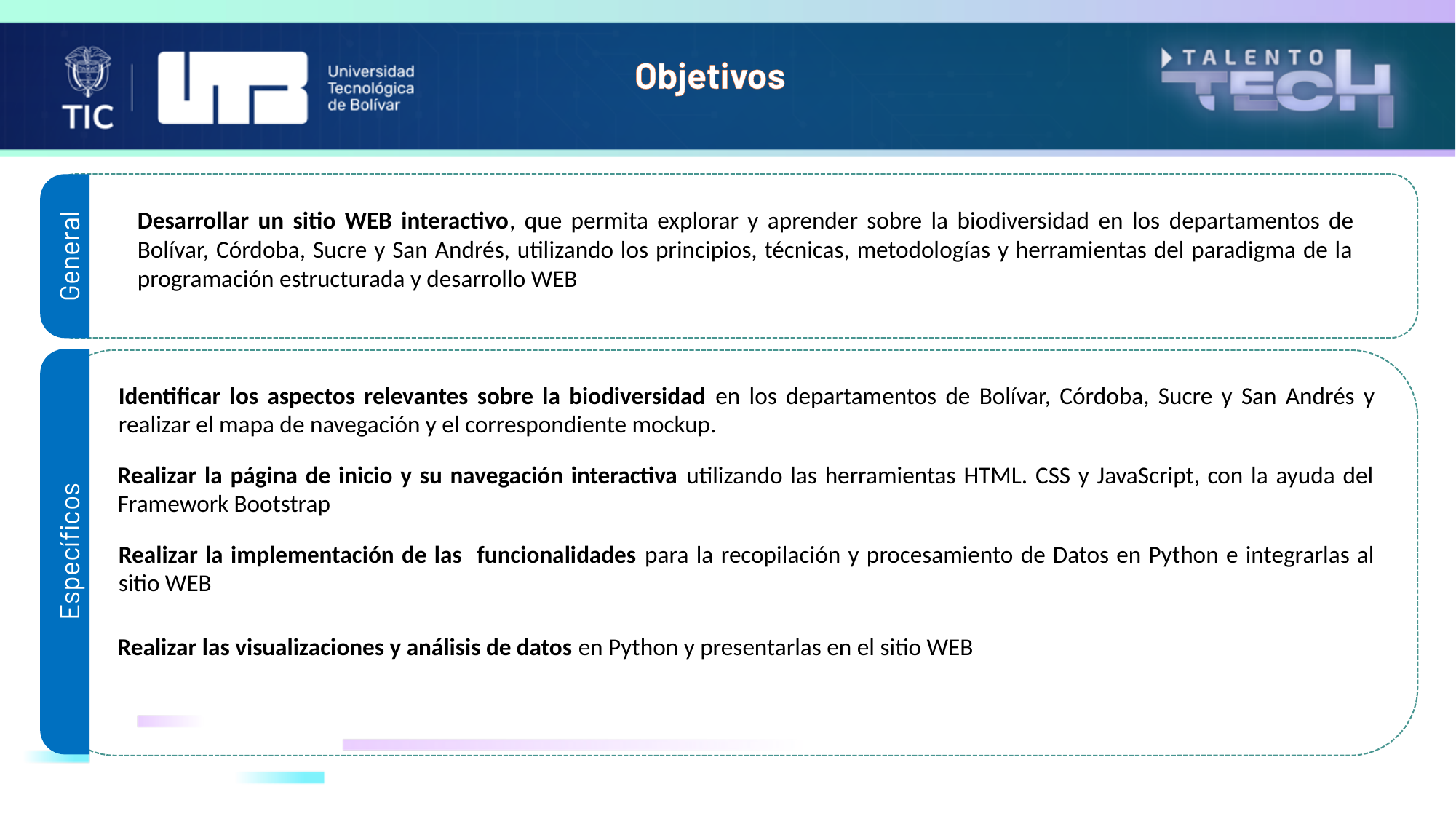

Objetivos

Desarrollar un sitio WEB interactivo, que permita explorar y aprender sobre la biodiversidad en los departamentos de Bolívar, Córdoba, Sucre y San Andrés, utilizando los principios, técnicas, metodologías y herramientas del paradigma de la programación estructurada y desarrollo WEB
General

Identificar los aspectos relevantes sobre la biodiversidad en los departamentos de Bolívar, Córdoba, Sucre y San Andrés y realizar el mapa de navegación y el correspondiente mockup.
Realizar la página de inicio y su navegación interactiva utilizando las herramientas HTML. CSS y JavaScript, con la ayuda del Framework Bootstrap
Específicos
Realizar la implementación de las  funcionalidades para la recopilación y procesamiento de Datos en Python e integrarlas al sitio WEB
Realizar las visualizaciones y análisis de datos en Python y presentarlas en el sitio WEB